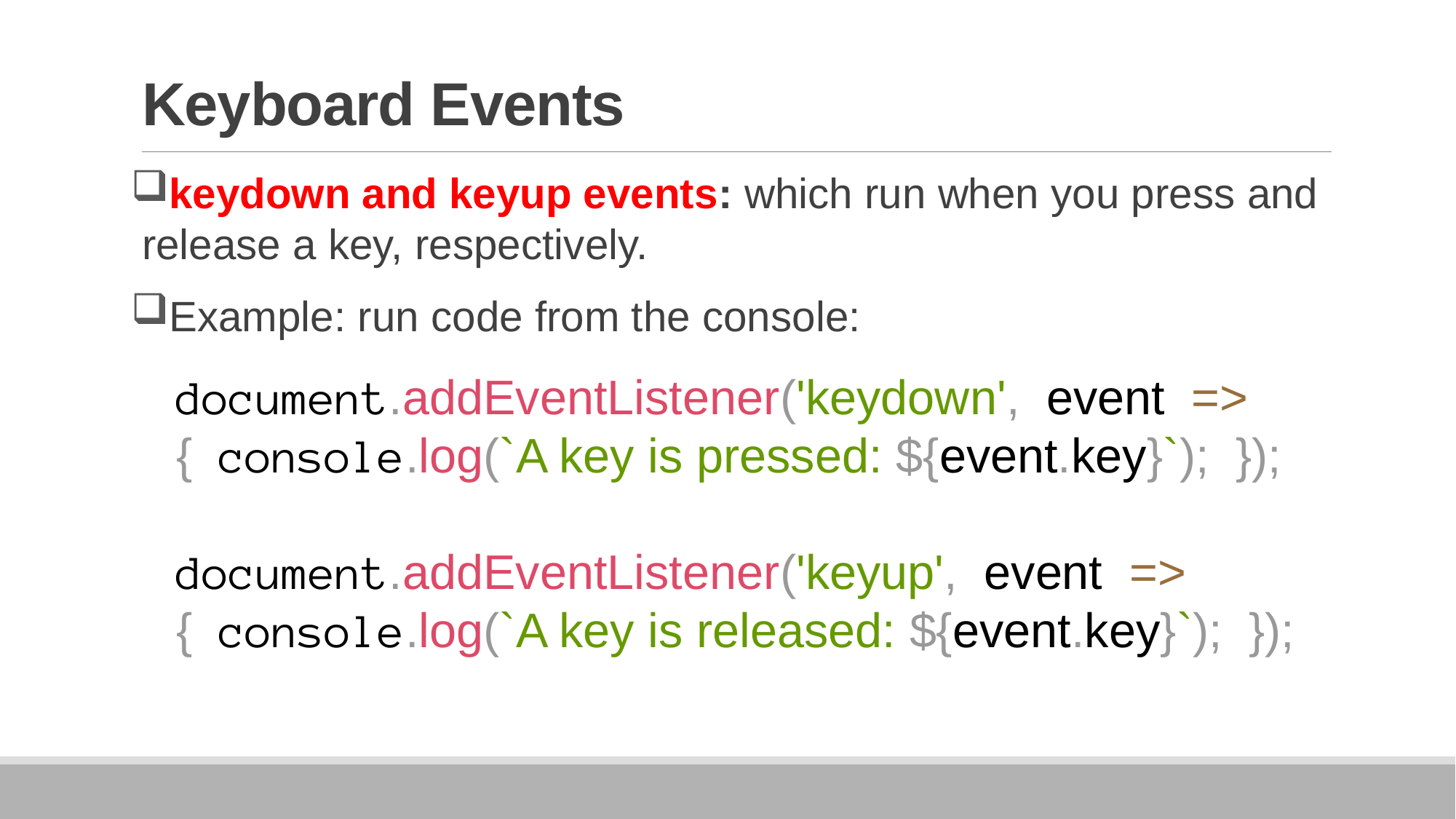

# Keyboard Events
keydown and keyup events: which run when you press and release a key, respectively.
Example: run code from the console:
document.addEventListener('keydown', event => { console.log(`A key is pressed: ${event.key}`); });

document.addEventListener('keyup', event => { console.log(`A key is released: ${event.key}`); });